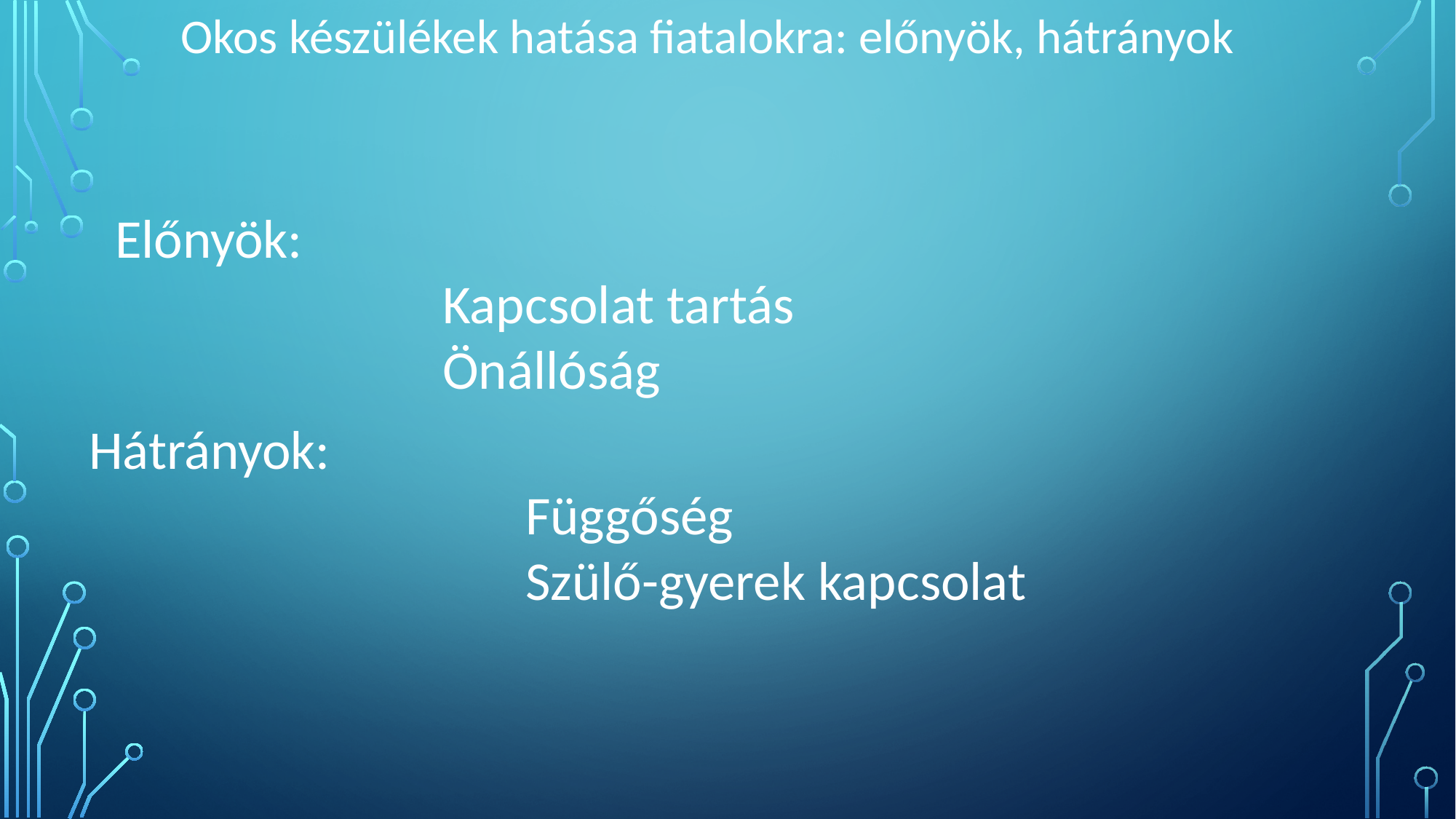

Okos készülékek hatása fiatalokra: előnyök, hátrányok
Előnyök:
			Kapcsolat tartás
			Önállóság
Hátrányok:
				Függőség
				Szülő-gyerek kapcsolat